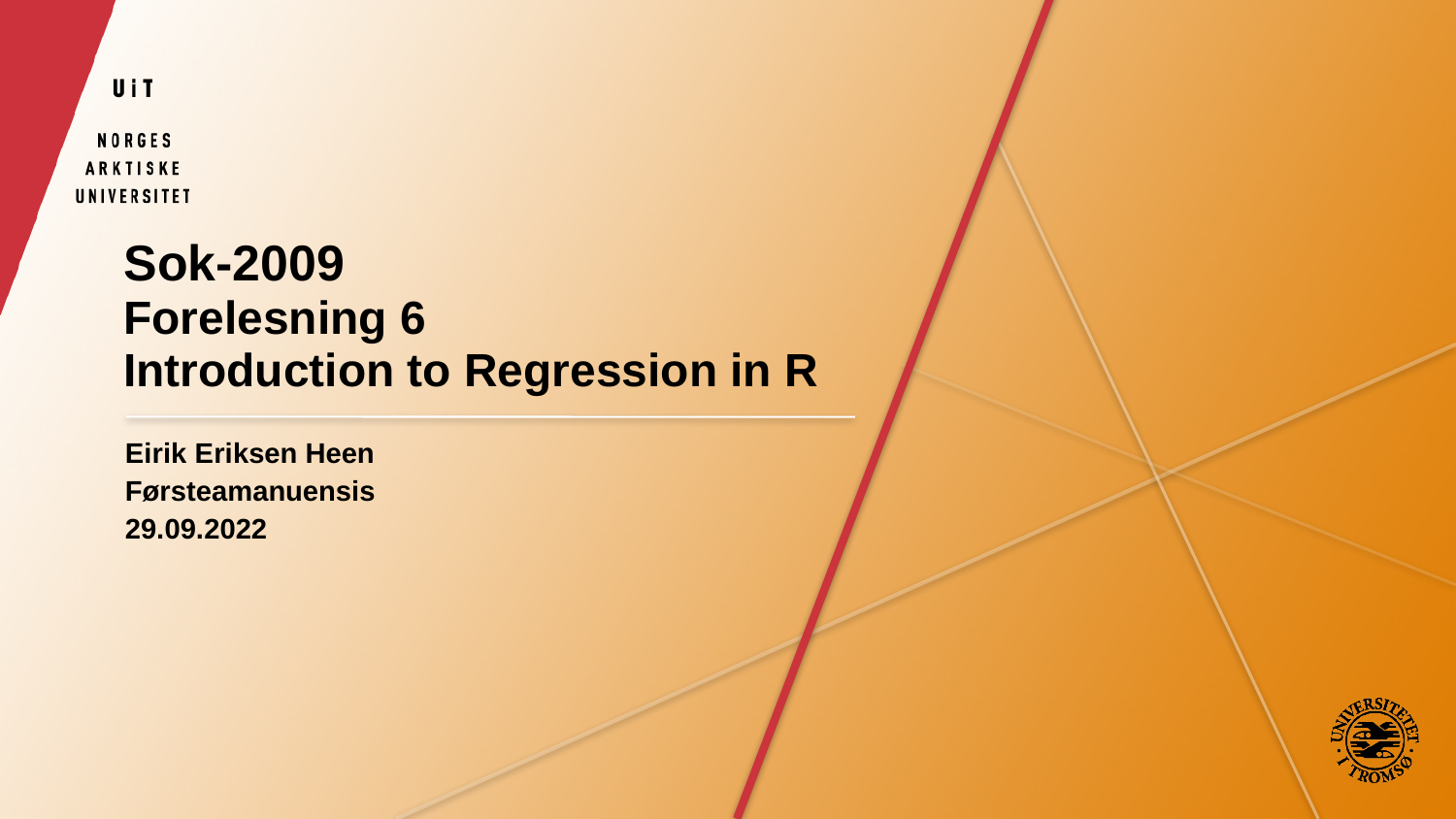

# Sok-2009 Forelesning 6 Introduction to Regression in R
Eirik Eriksen Heen
Førsteamanuensis
29.09.2022